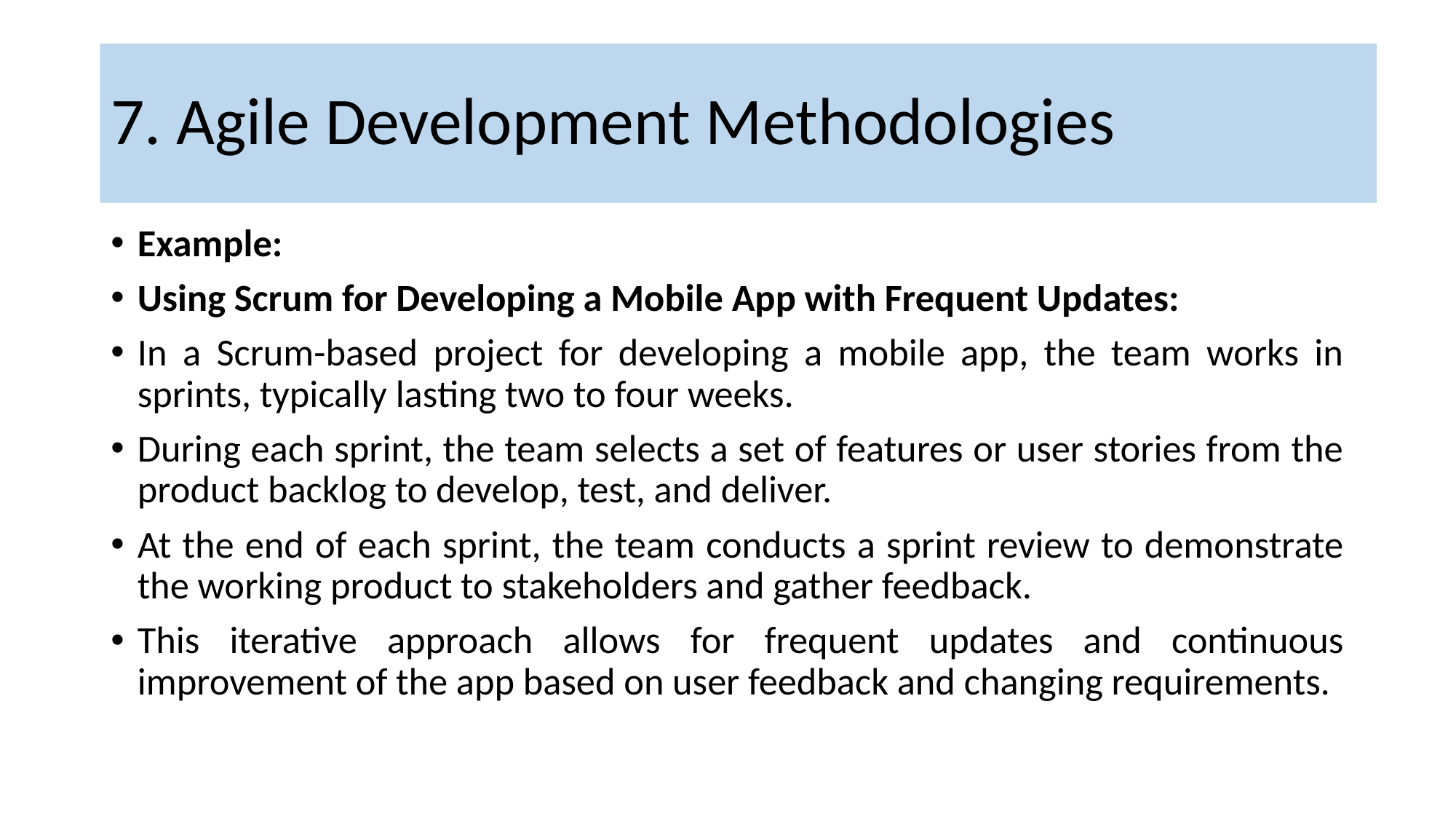

# 7. Agile Development Methodologies
Example:
Using Scrum for Developing a Mobile App with Frequent Updates:
In a Scrum-based project for developing a mobile app, the team works in sprints, typically lasting two to four weeks.
During each sprint, the team selects a set of features or user stories from the product backlog to develop, test, and deliver.
At the end of each sprint, the team conducts a sprint review to demonstrate the working product to stakeholders and gather feedback.
This iterative approach allows for frequent updates and continuous improvement of the app based on user feedback and changing requirements.